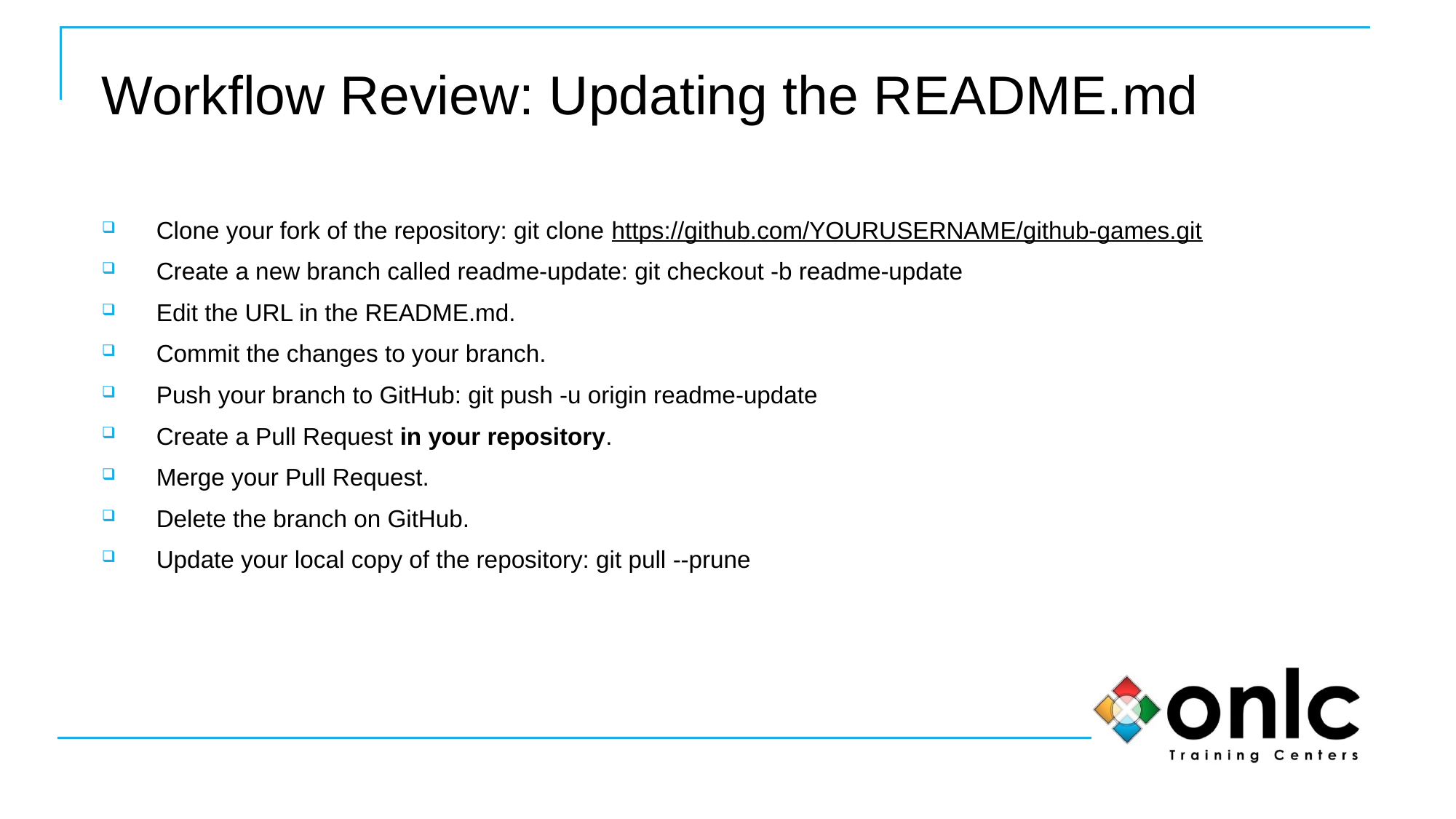

# Workflow Review: Updating the README.md

Clone your fork of the repository: git clone https://github.com/YOURUSERNAME/github-games.git
Create a new branch called readme-update: git checkout -b readme-update
Edit the URL in the README.md.
Commit the changes to your branch.
Push your branch to GitHub: git push -u origin readme-update
Create a Pull Request in your repository.
Merge your Pull Request.
Delete the branch on GitHub.
Update your local copy of the repository: git pull --prune